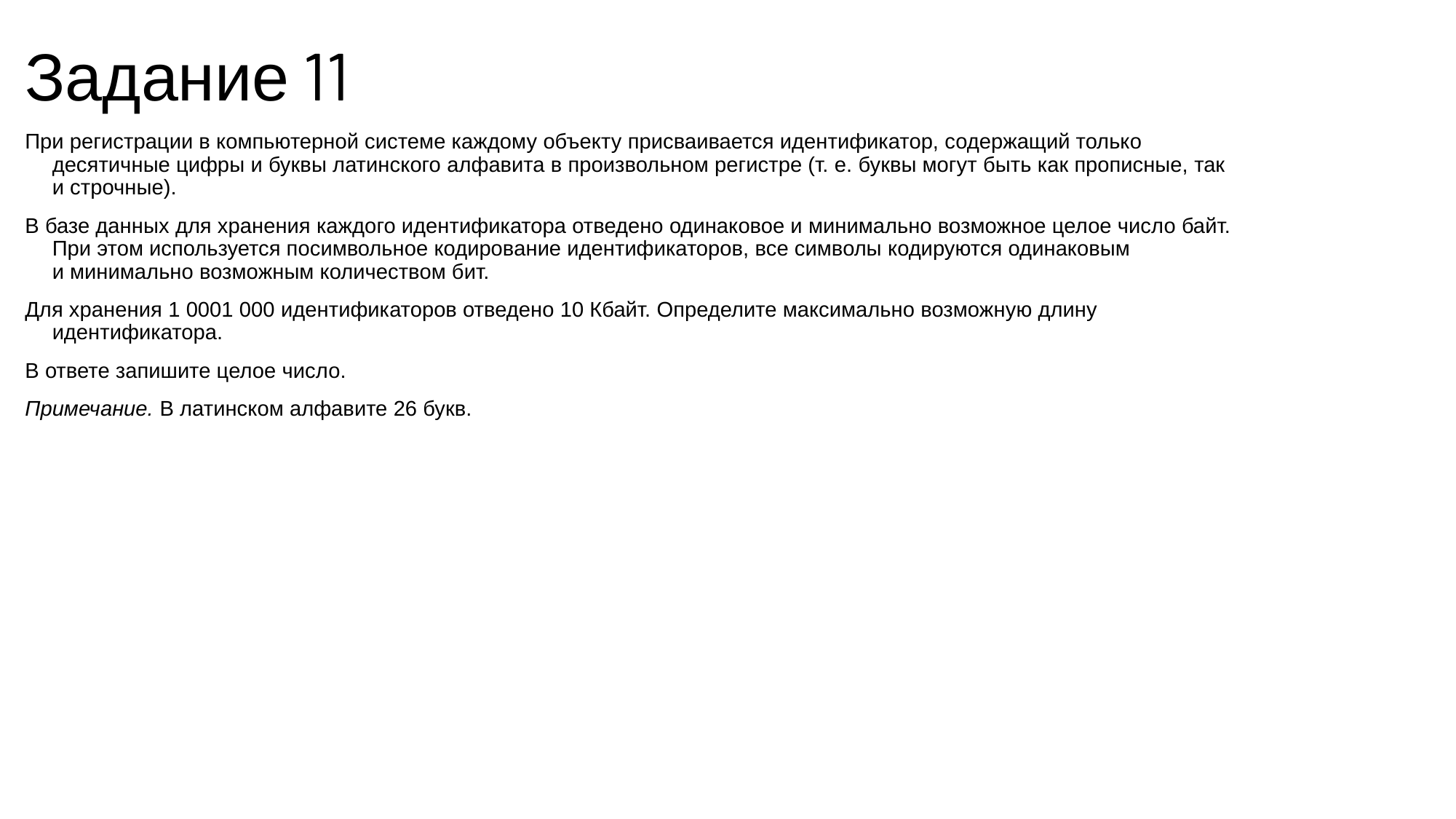

# Задание 11
При регистрации в компьютерной системе каждому объекту присваивается идентификатор, содержащий только десятичные цифры и буквы латинского алфавита в произвольном регистре (т. е. буквы могут быть как прописные, так и строчные).
В базе данных для хранения каждого идентификатора отведено одинаковое и минимально возможное целое число байт. При этом используется посимвольное кодирование идентификаторов, все символы кодируются одинаковым и минимально возможным количеством бит.
Для хранения 1 0001 000 идентификаторов отведено 10 Кбайт. Определите максимально возможную длину идентификатора.
В ответе запишите целое число.
Примечание. В латинском алфавите 26 букв.